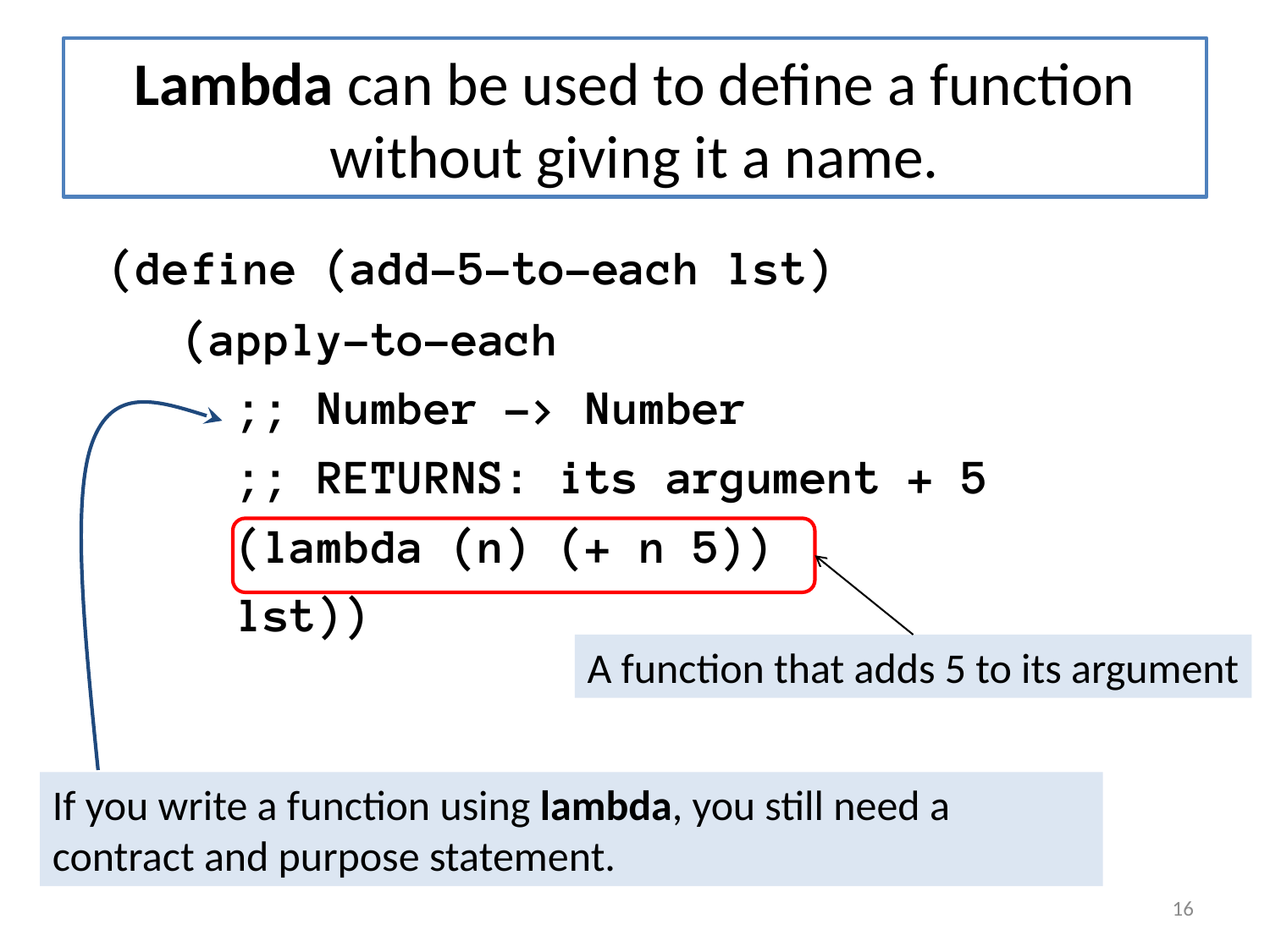

# Lambda can be used to define a function without giving it a name.
 (define (add-5-to-each lst)
    (apply-to-each
      ;; Number -> Number
      ;; RETURNS: its argument + 5
      (lambda (n) (+ n 5))
      lst))

A function that adds 5 to its argument
If you write a function using lambda, you still need a contract and purpose statement.
16